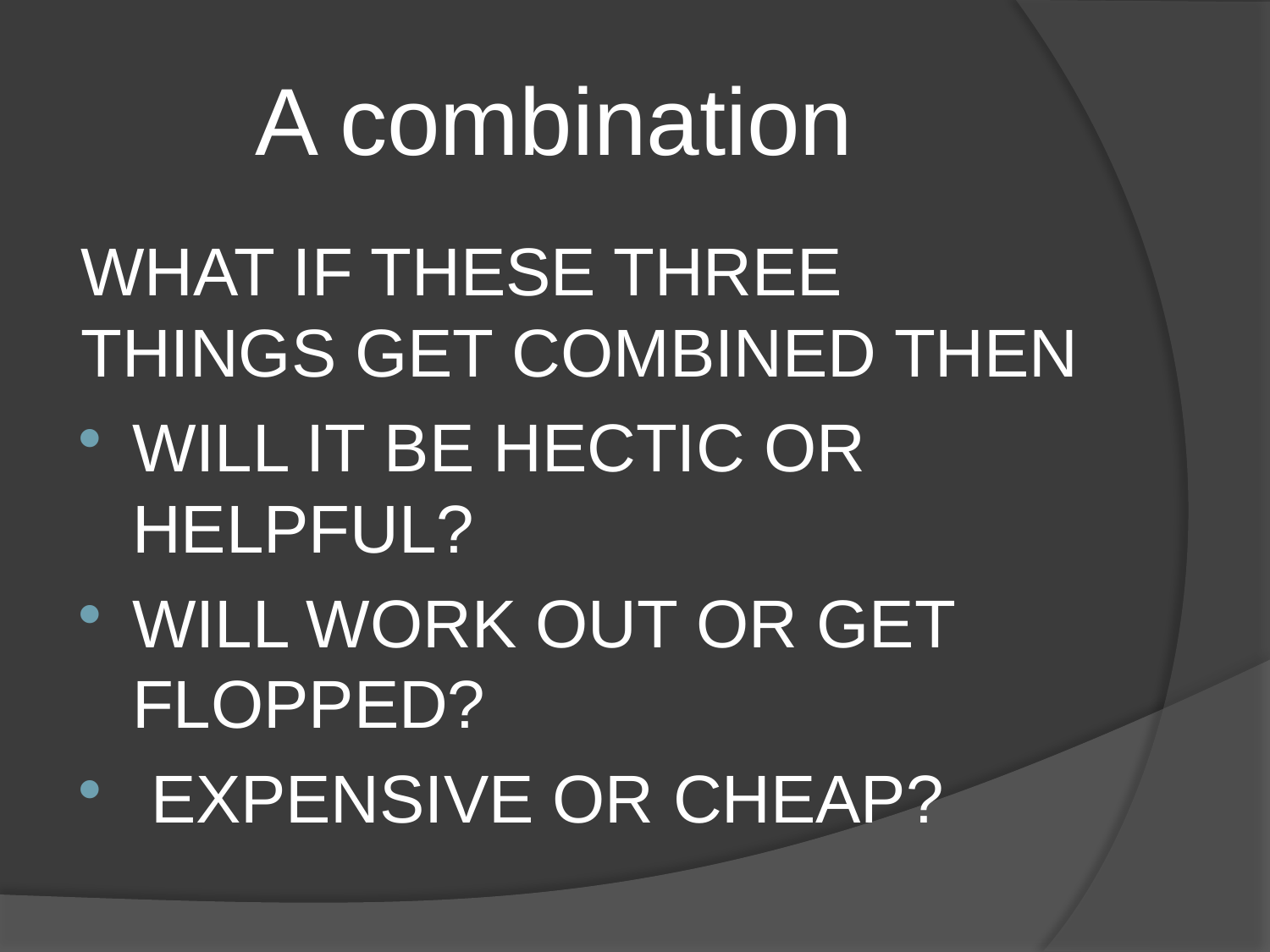

# A combination
WHAT IF THESE THREE THINGS GET COMBINED THEN
WILL IT BE HECTIC OR HELPFUL?
WILL WORK OUT OR GET FLOPPED?
 EXPENSIVE OR CHEAP?